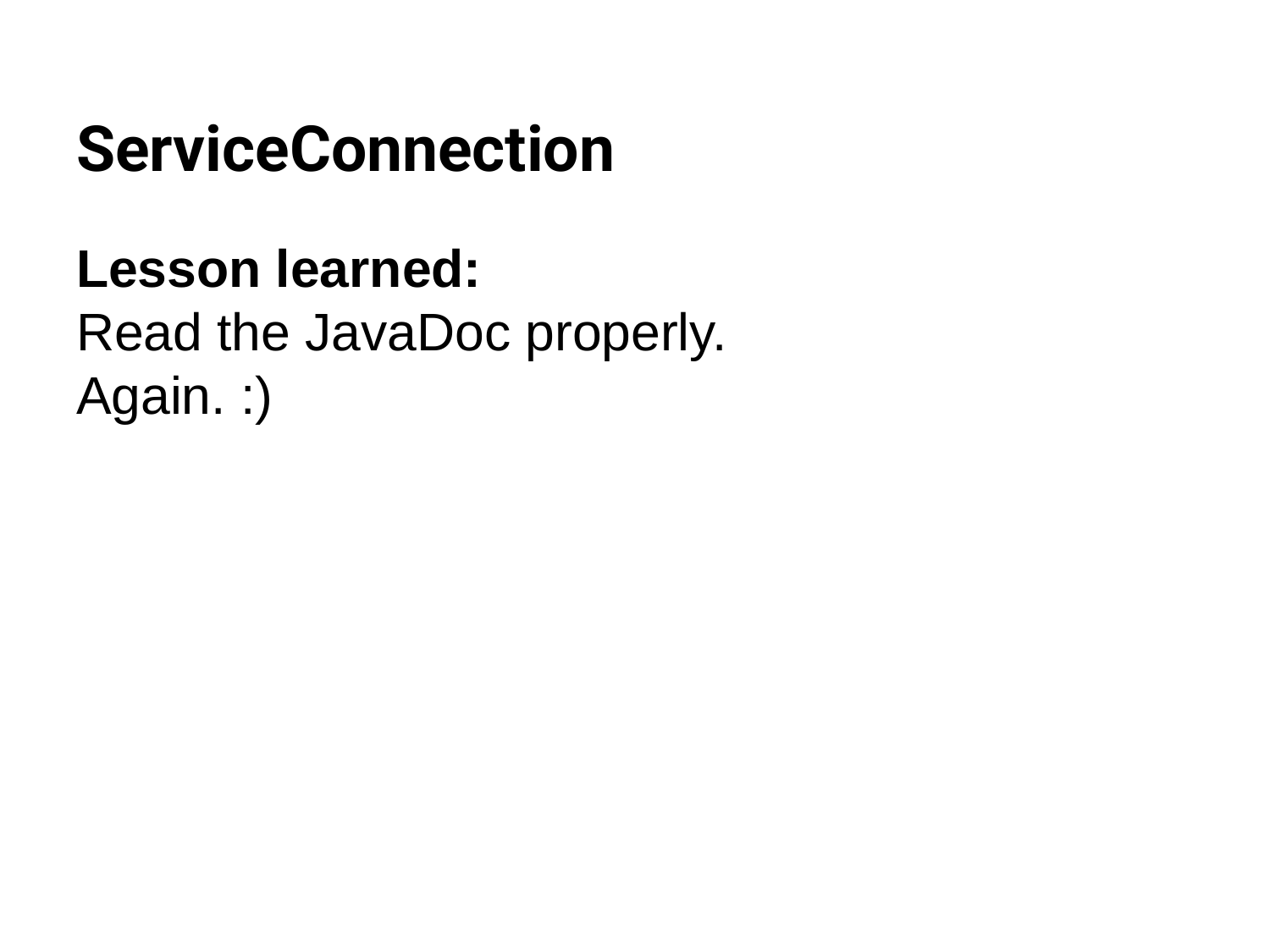

# ServiceConnection
Lesson learned:
Read the JavaDoc properly.
Again. :)